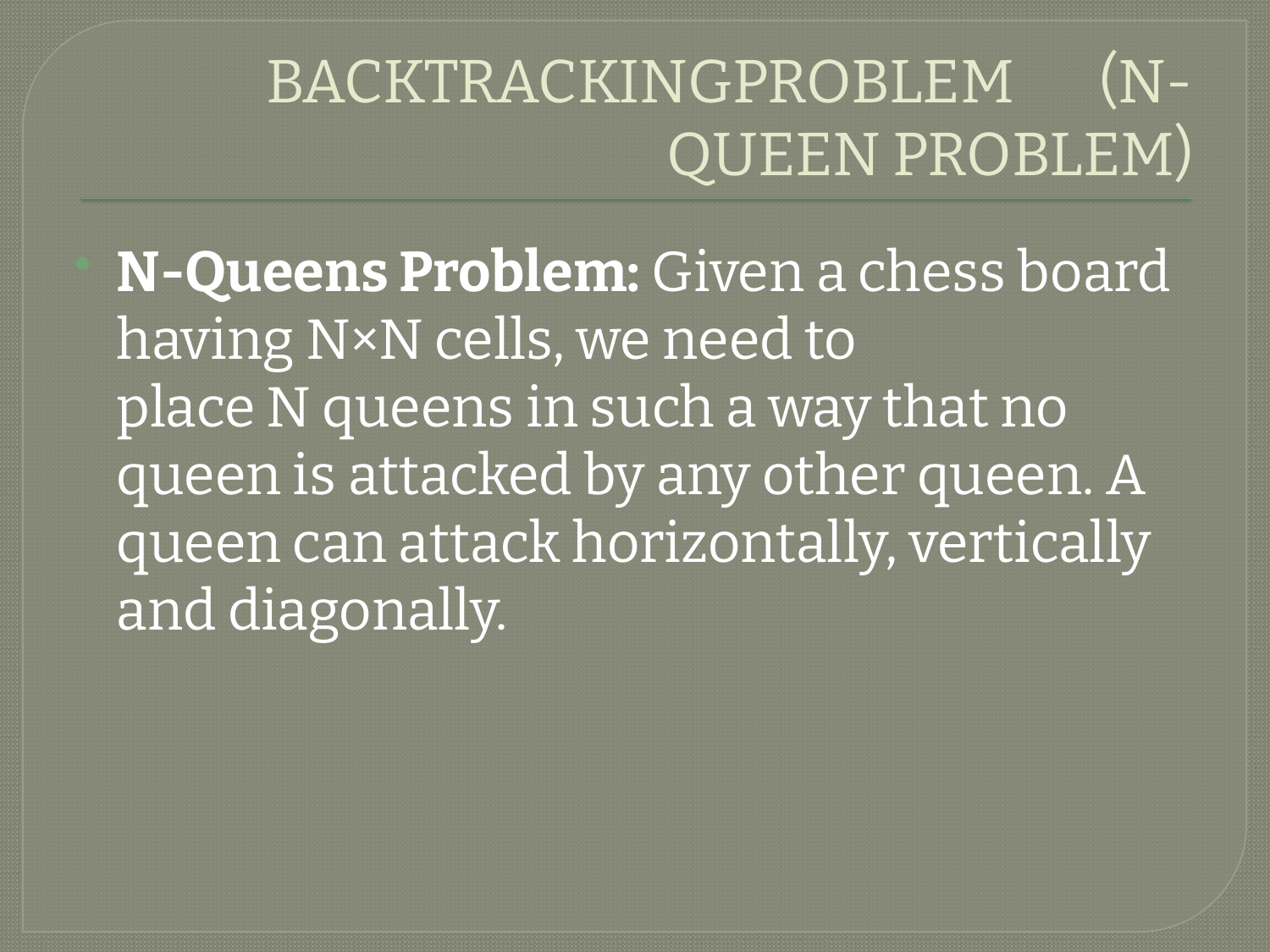

# BACKTRACKINGPROBLEM       (N-QUEEN PROBLEM)
N-Queens Problem: Given a chess board having N×N cells, we need to place N queens in such a way that no queen is attacked by any other queen. A queen can attack horizontally, vertically and diagonally.